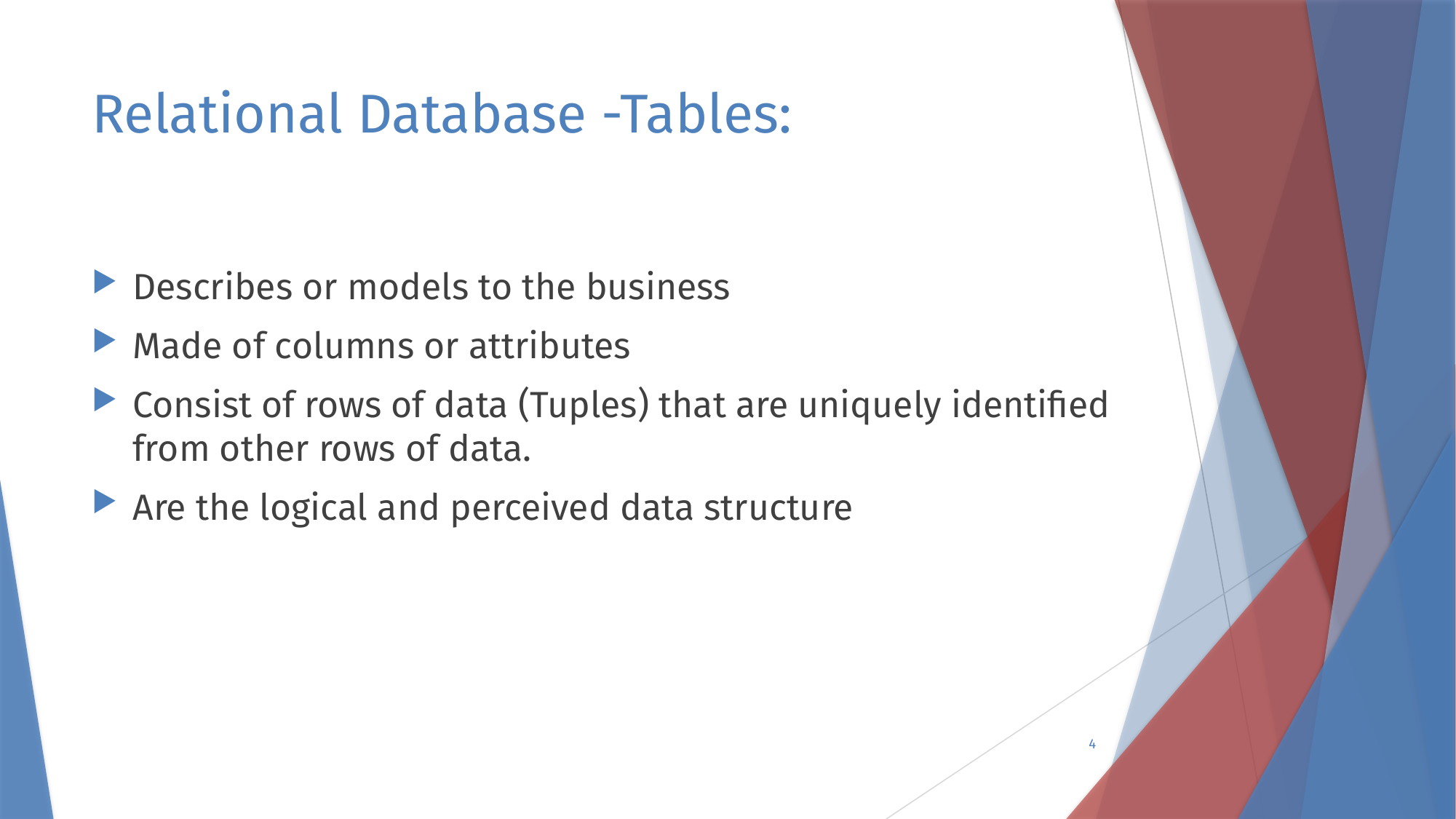

# Relational Database -Tables:
Describes or models to the business
Made of columns or attributes
Consist of rows of data (Tuples) that are uniquely identified from other rows of data.
Are the logical and perceived data structure

4